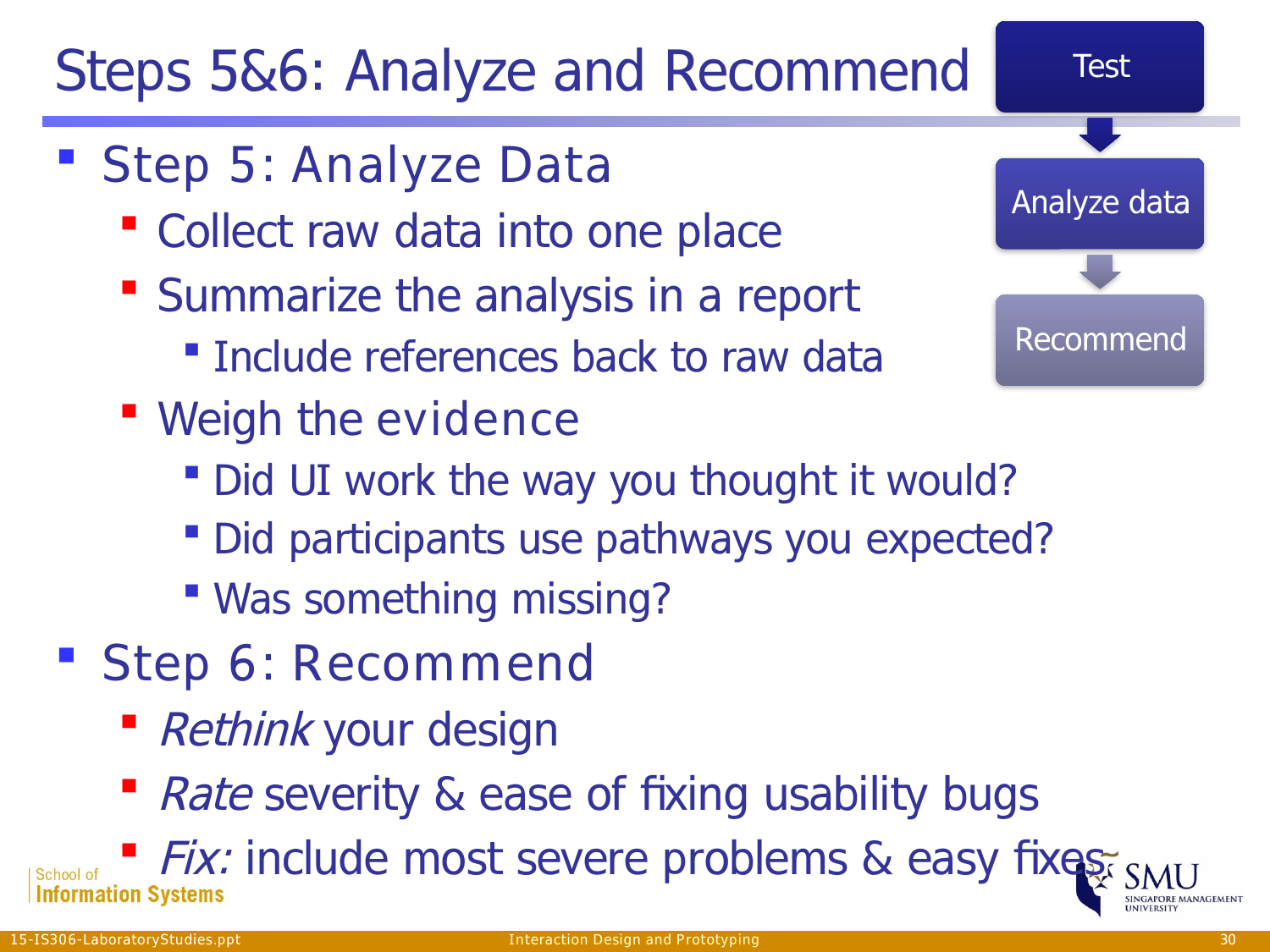

# Steps 5&6: Analyze and Recommend
Test

Analyze data

Recommend
Step 5: Analyze Data
Collect raw data into one place
Summarize the analysis in a report
Include references back to raw data
Weigh the evidence
Did UI work the way you thought it would?
Did participants use pathways you expected?
Was something missing?
Step 6: Recommend
Rethink your design
Rate severity & ease of fixing usability bugs
Fix: include most severe problems & easy fixes

                        30
Interaction Design and Prototyping